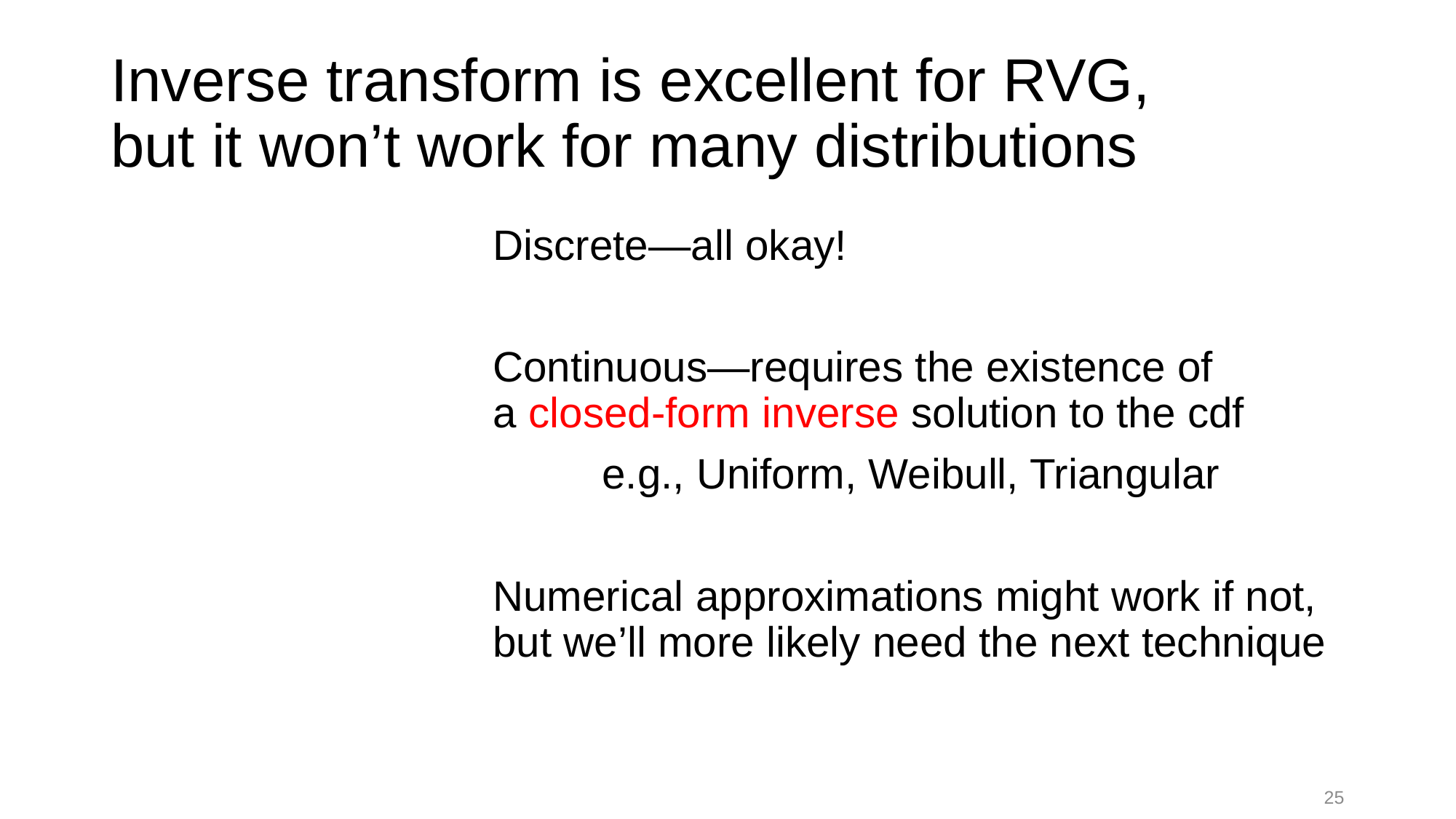

# Inverse transform is excellent for RVG, but it won’t work for many distributions
Discrete—all okay!

Continuous—requires the existence of
a closed-form inverse solution to the cdf
	e.g., Uniform, Weibull, Triangular

Numerical approximations might work if not, but we’ll more likely need the next technique
25